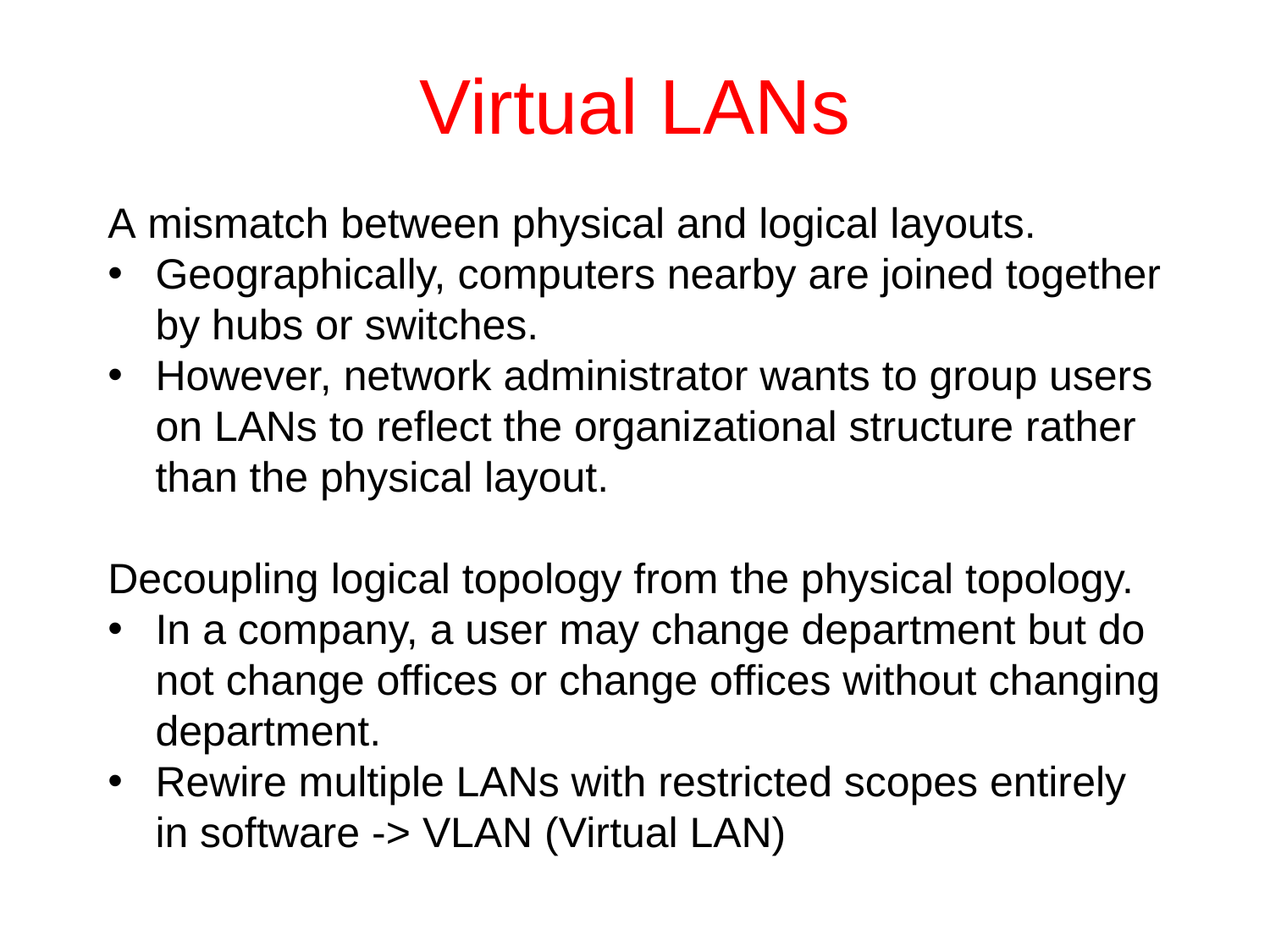

# Virtual LANs
A mismatch between physical and logical layouts.
Geographically, computers nearby are joined together by hubs or switches.
However, network administrator wants to group users on LANs to reflect the organizational structure rather than the physical layout.

Decoupling logical topology from the physical topology.
In a company, a user may change department but do not change offices or change offices without changing department.
Rewire multiple LANs with restricted scopes entirely in software -> VLAN (Virtual LAN)